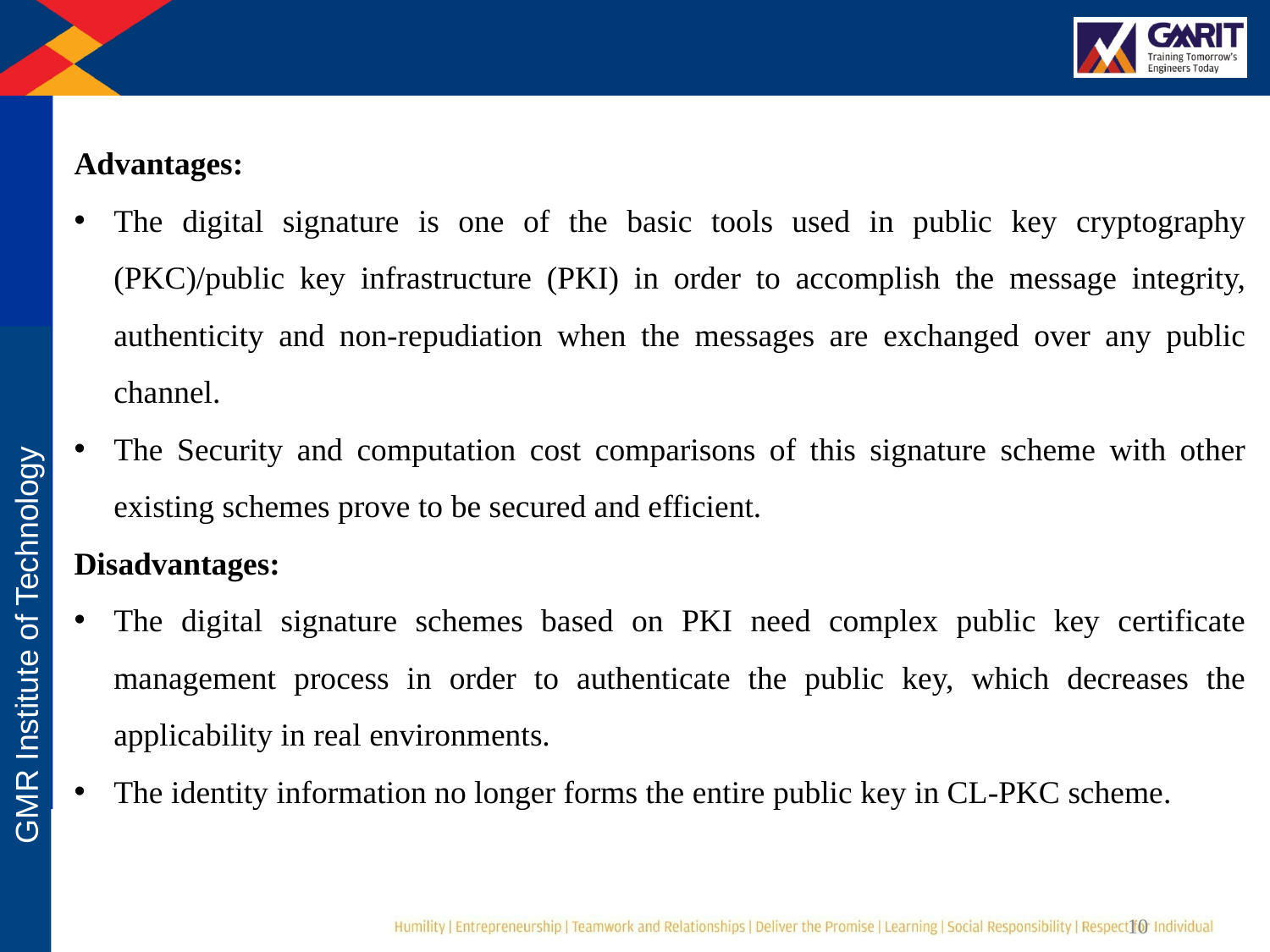

Advantages:
The digital signature is one of the basic tools used in public key cryptography (PKC)/public key infrastructure (PKI) in order to accomplish the message integrity, authenticity and non-repudiation when the messages are exchanged over any public channel.
The Security and computation cost comparisons of this signature scheme with other existing schemes prove to be secured and efficient.
Disadvantages:
The digital signature schemes based on PKI need complex public key certificate management process in order to authenticate the public key, which decreases the applicability in real environments.
The identity information no longer forms the entire public key in CL-PKC scheme.

10